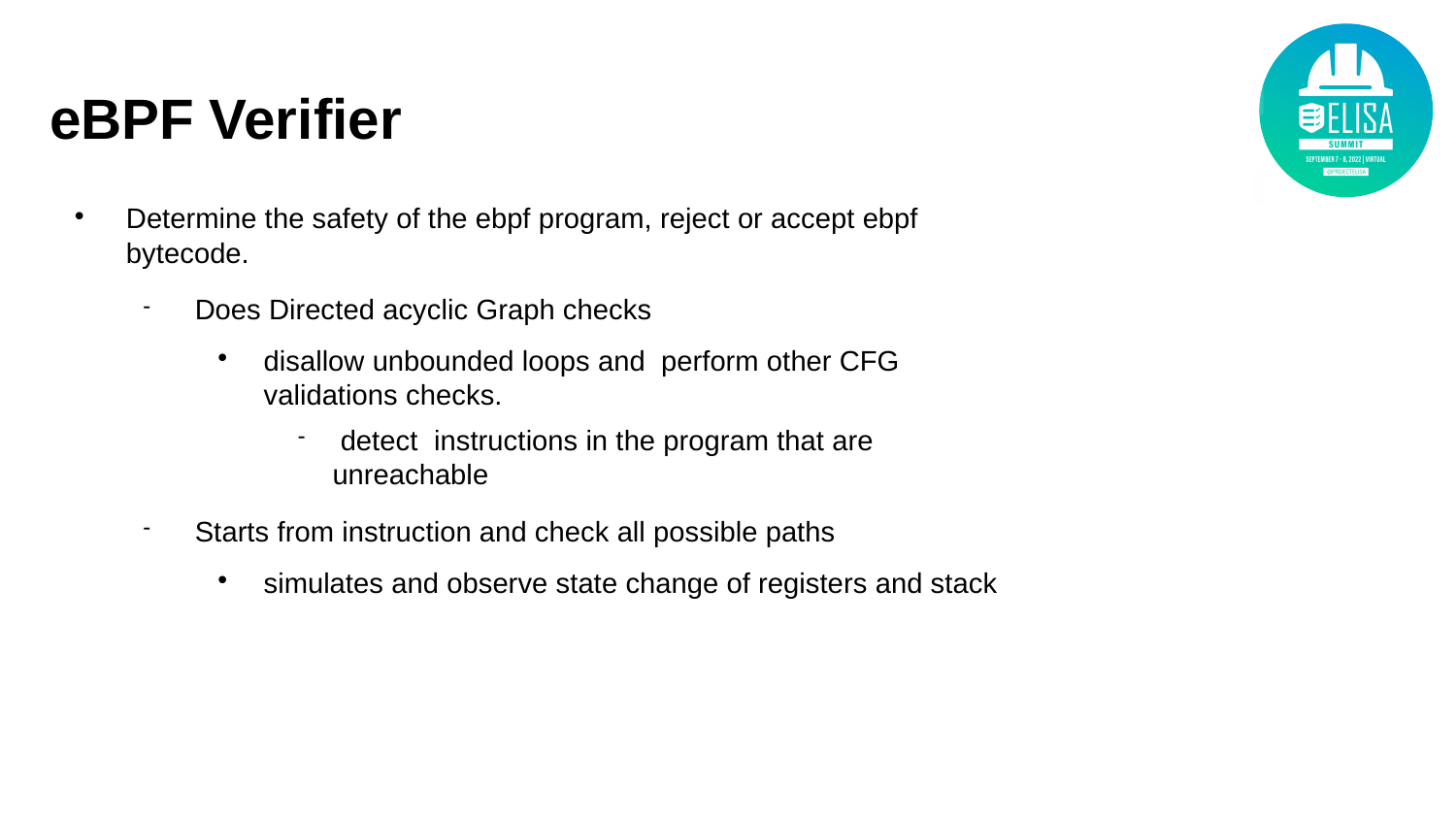

# eBPF Verifier
Determine the safety of the ebpf program, reject or accept ebpf bytecode.
Does Directed acyclic Graph checks
disallow unbounded loops and  perform other CFG validations checks.
 detect  instructions in the program that are unreachable
Starts from instruction and check all possible paths
simulates and observe state change of registers and stack